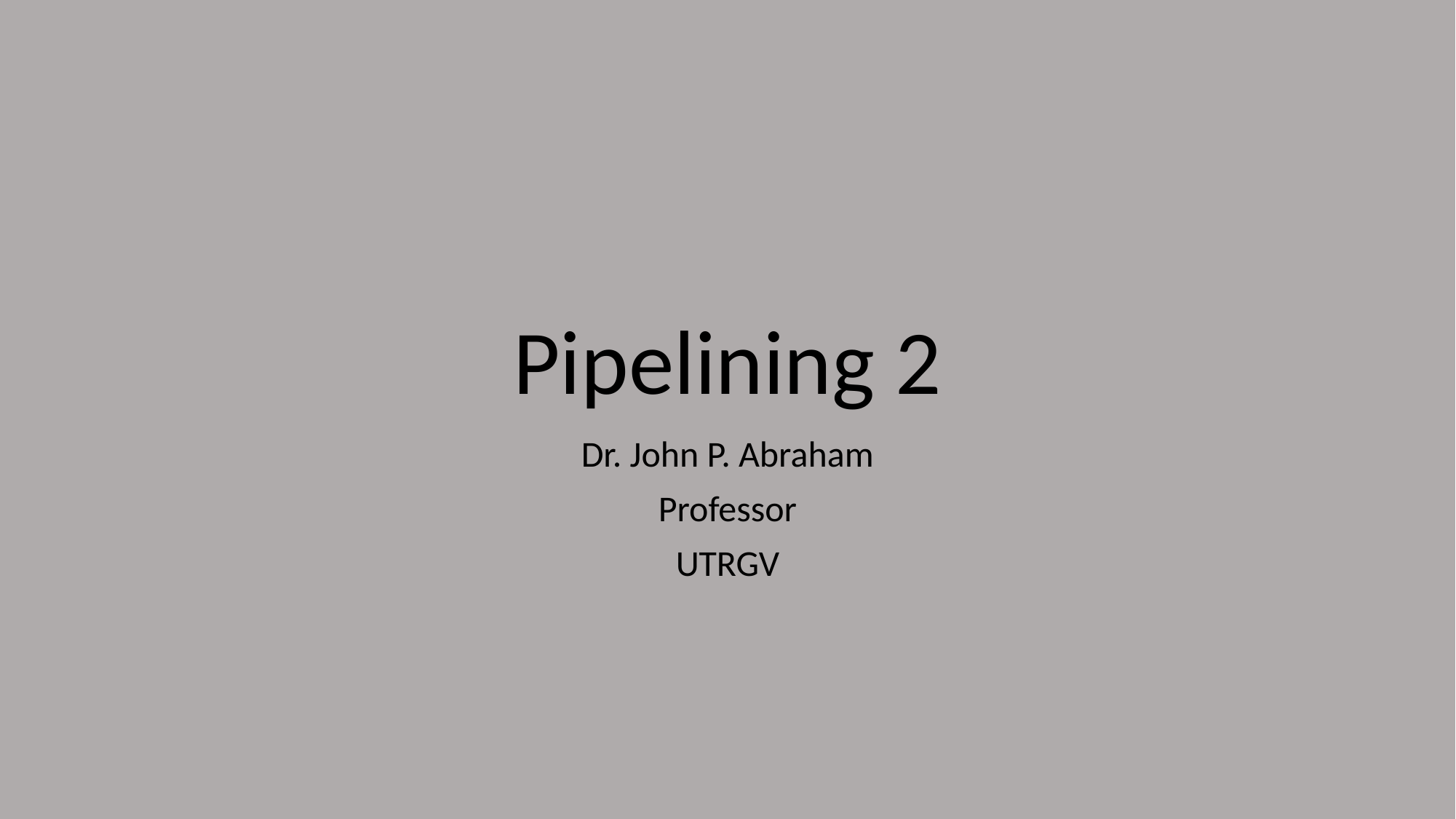

# Pipelining 2
Dr. John P. Abraham
Professor
UTRGV